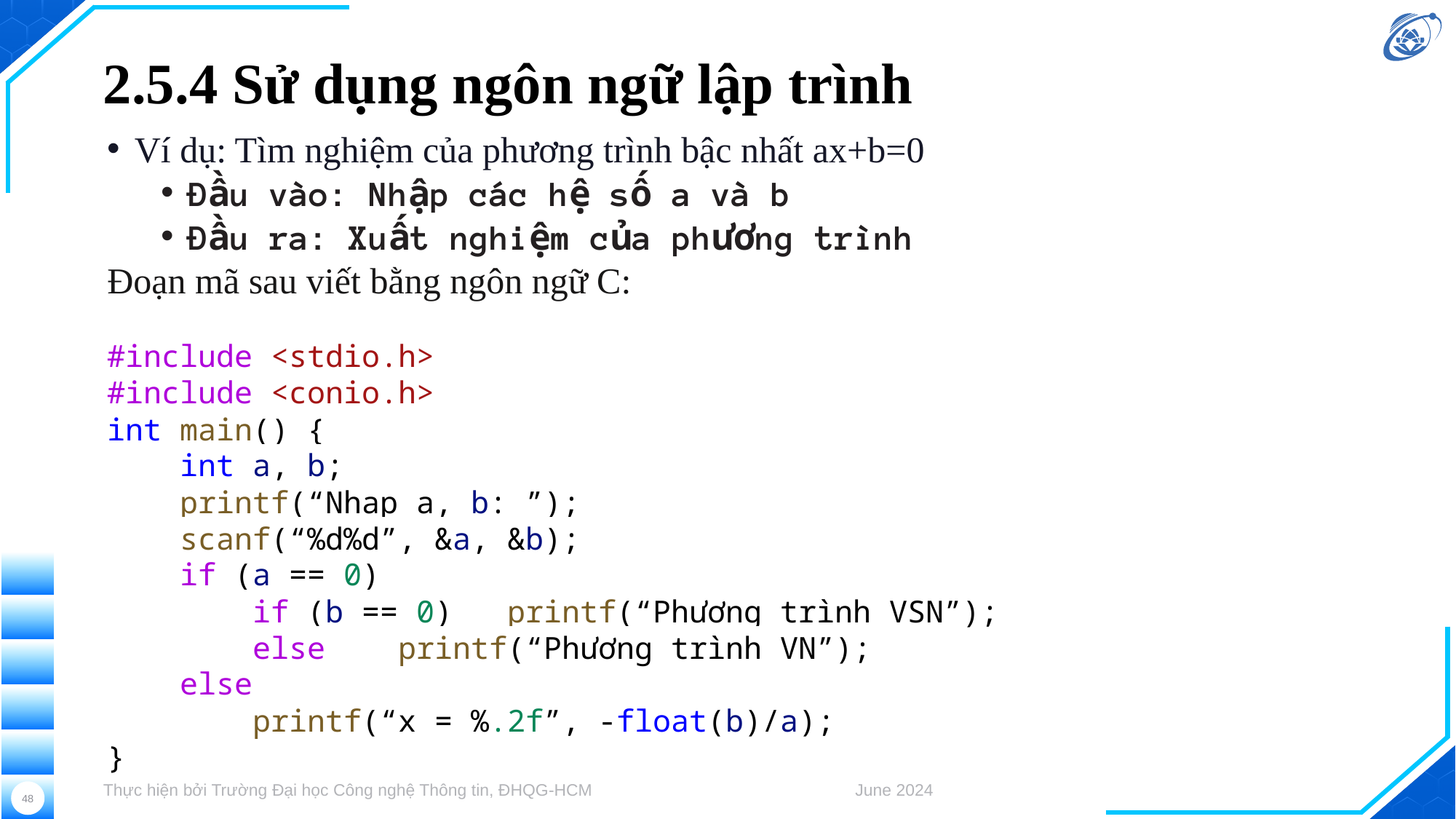

# 2.5.4 Sử dụng ngôn ngữ lập trình
Ví dụ: Tìm nghiệm của phương trình bậc nhất ax+b=0
Đầu vào: Nhập các hệ số a và b
Đầu ra: Xuất nghiệm của phương trình
Đoạn mã sau viết bằng ngôn ngữ C:

#include <stdio.h>
#include <conio.h>
int main() {
    int a, b;
    printf(“Nhap a, b: ”);
    scanf(“%d%d”, &a, &b);
    if (a == 0)
        if (b == 0)   printf(“Phương trình VSN”);
        else    printf(“Phương trình VN”);
    else
        printf(“x = %.2f”, -float(b)/a);
}
Thực hiện bởi Trường Đại học Công nghệ Thông tin, ĐHQG-HCM
June 2024
48